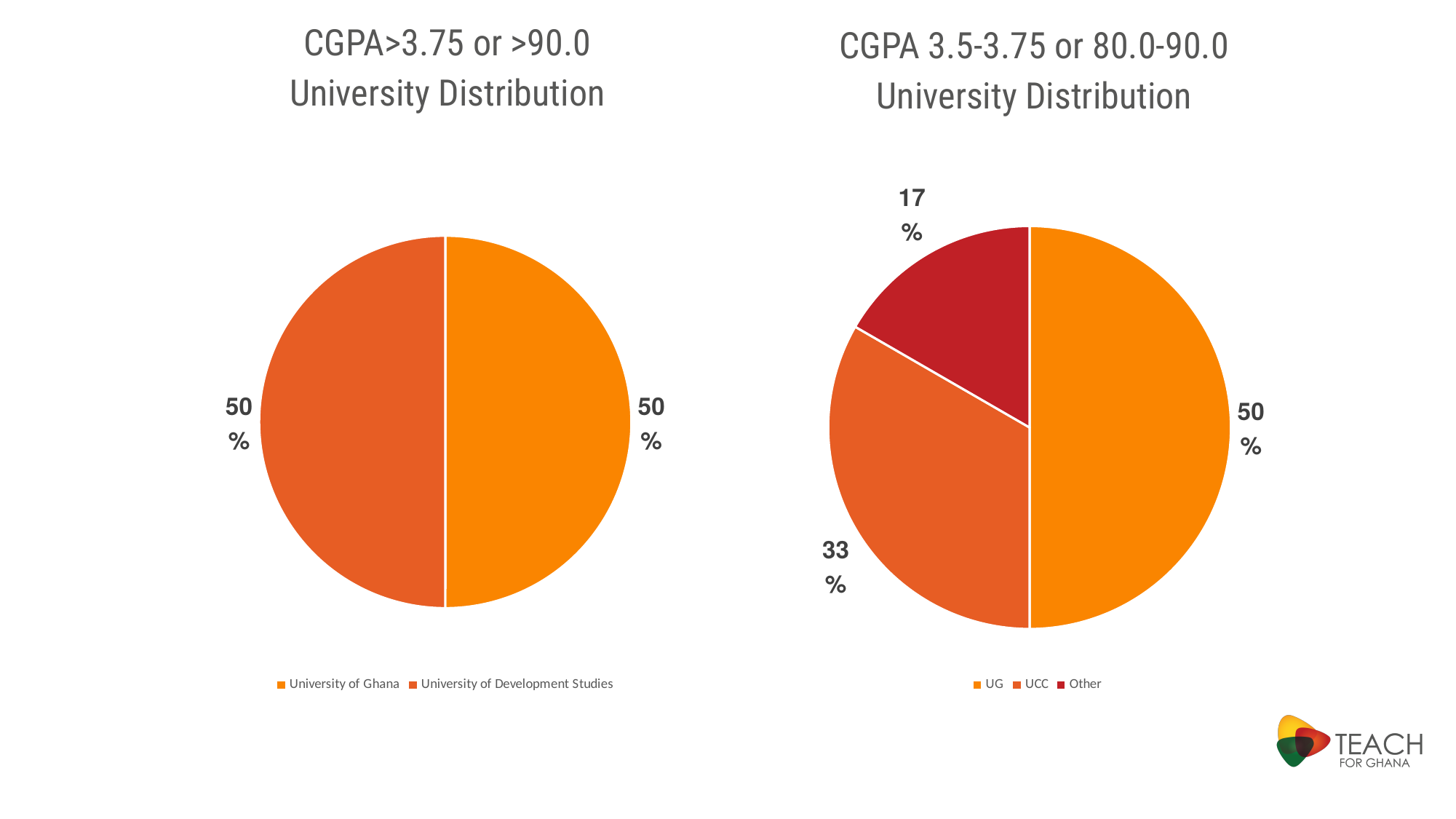

CGPA>3.75 or >90.0
University Distribution

### Chart

| Category |  |
|---|---|
| University of Ghana | 1.0 |
| University of Development Studies | 1.0 |
CGPA 3.5-3.75 or 80.0-90.0
University Distribution

### Chart

| Category |  |
|---|---|
| UG | 3.0 |
| UCC | 2.0 |
| Other | 1.0 |